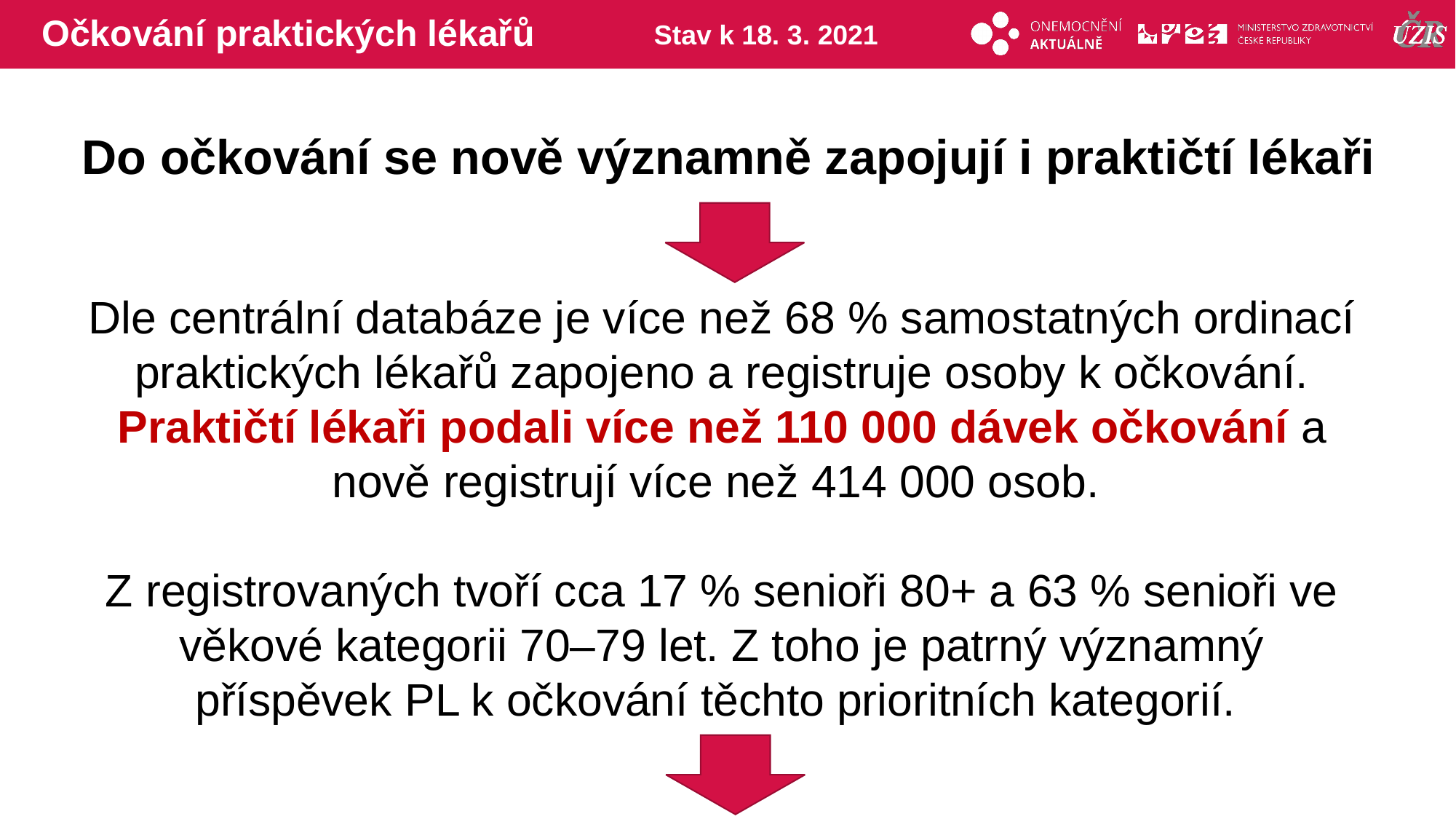

# Očkování praktických lékařů
Stav k 18. 3. 2021
Do očkování se nově významně zapojují i praktičtí lékaři

Dle centrální databáze je více než 68 % samostatných ordinací praktických lékařů zapojeno a registruje osoby k očkování. Praktičtí lékaři podali více než 110 000 dávek očkování a nově registrují více než 414 000 osob.

Z registrovaných tvoří cca 17 % senioři 80+ a 63 % senioři ve věkové kategorii 70–79 let. Z toho je patrný významný příspěvek PL k očkování těchto prioritních kategorií.